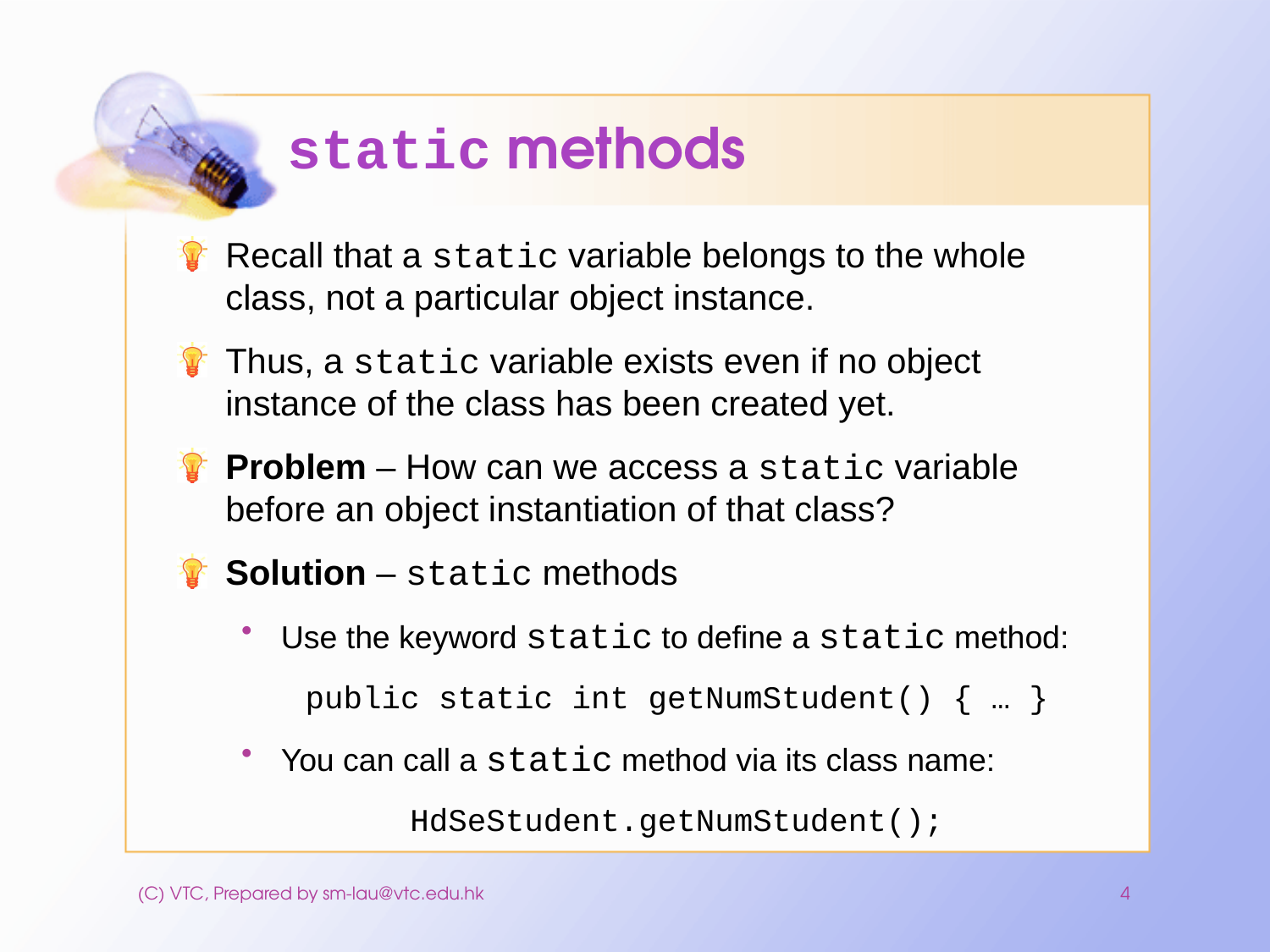

# static methods
Recall that a static variable belongs to the whole class, not a particular object instance.
Thus, a static variable exists even if no object instance of the class has been created yet.
Problem – How can we access a static variable before an object instantiation of that class?
Solution – static methods
Use the keyword static to define a static method:
public static int getNumStudent() { … }
You can call a static method via its class name:
HdSeStudent.getNumStudent();

(C) VTC, Prepared by sm-lau@vtc.edu.hk
4